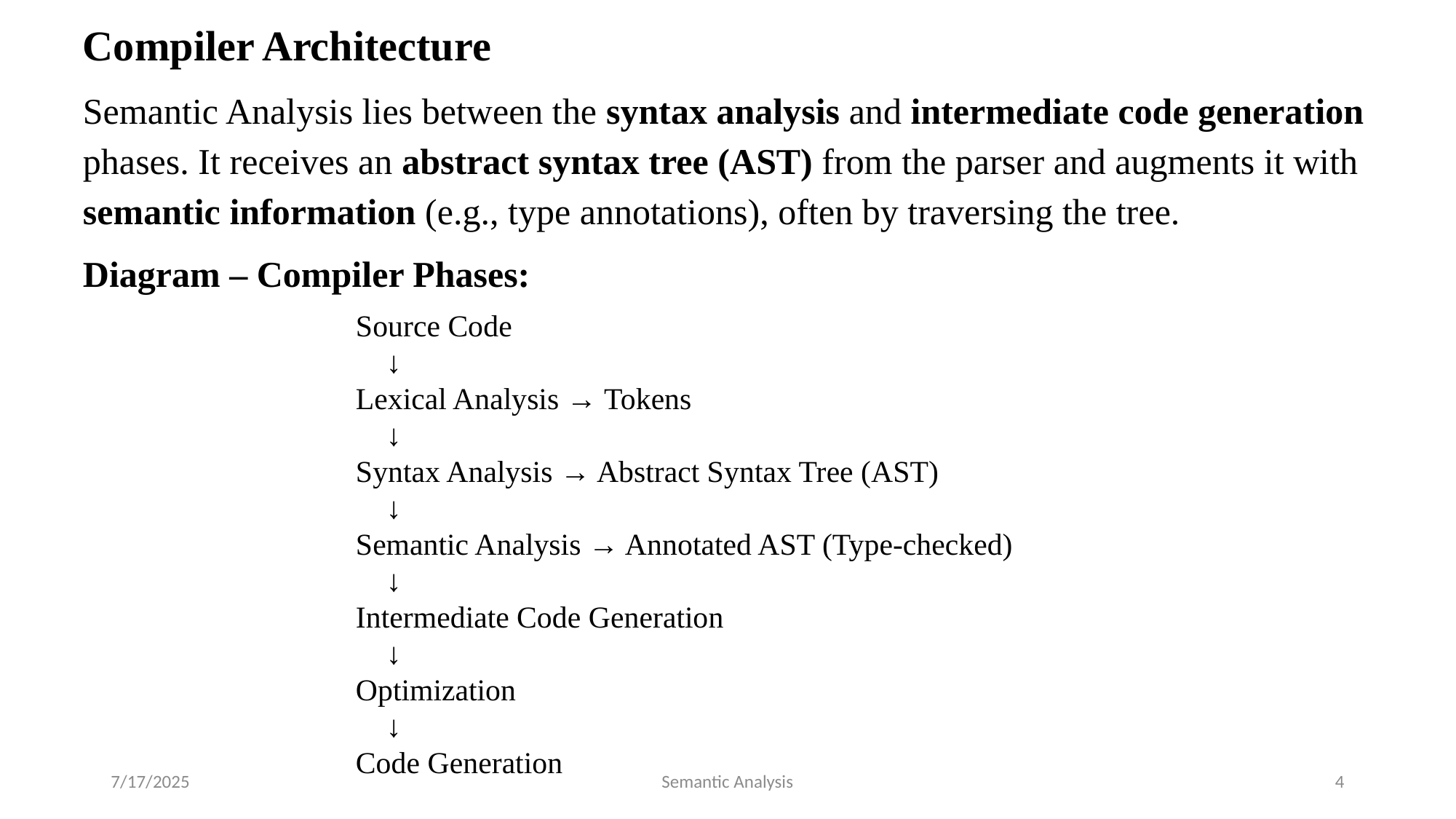

Compiler Architecture
Semantic Analysis lies between the syntax analysis and intermediate code generation phases. It receives an abstract syntax tree (AST) from the parser and augments it with semantic information (e.g., type annotations), often by traversing the tree.
Diagram – Compiler Phases:
Source Code
    ↓
Lexical Analysis → Tokens
    ↓
Syntax Analysis → Abstract Syntax Tree (AST)
    ↓
Semantic Analysis → Annotated AST (Type-checked)
    ↓
Intermediate Code Generation
    ↓
Optimization
    ↓
Code Generation
7/17/2025
Semantic Analysis
4